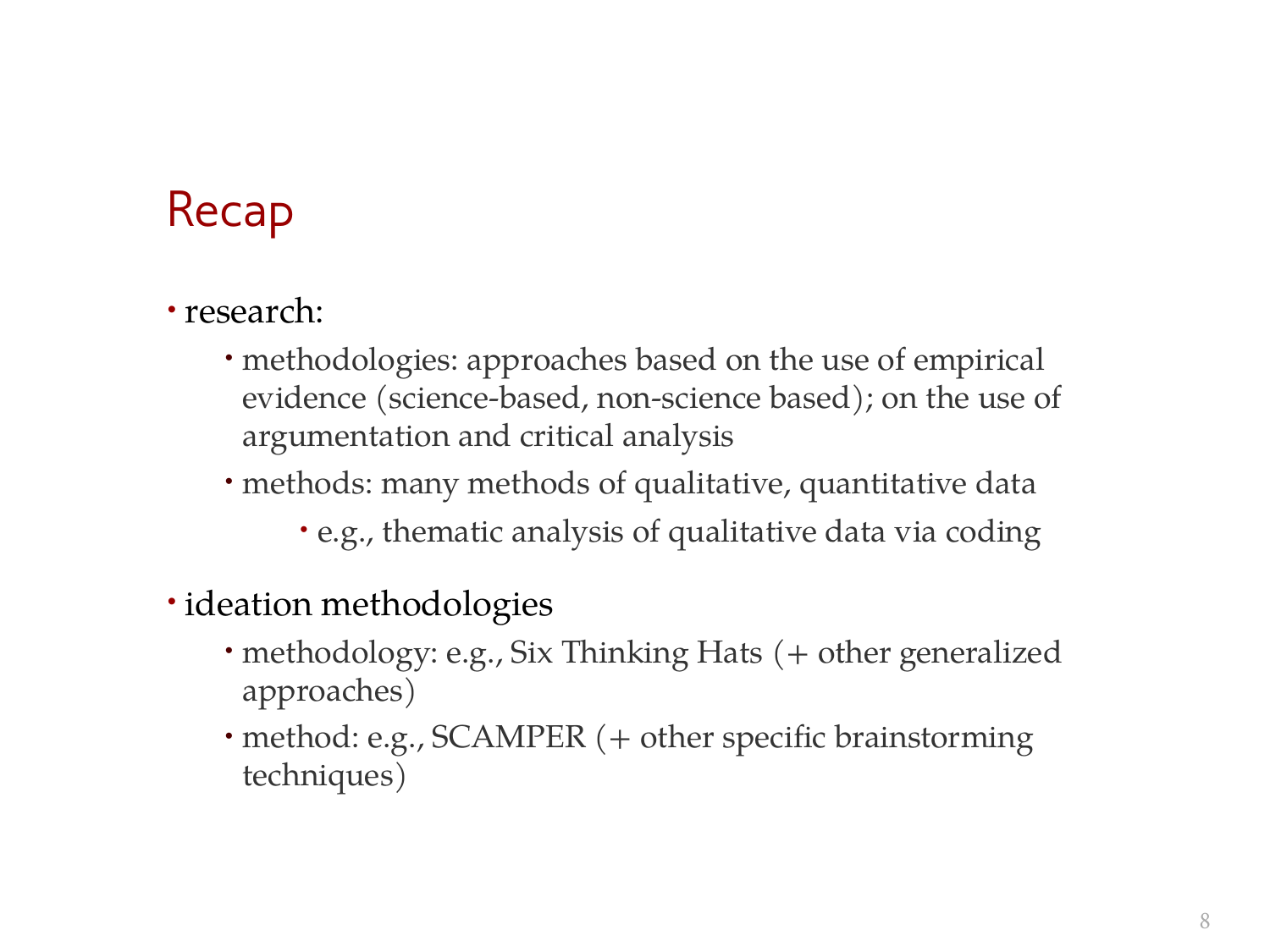

# Recap
research:
methodologies: approaches based on the use of empirical evidence (science-based, non-science based); on the use of argumentation and critical analysis
methods: many methods of qualitative, quantitative data
e.g., thematic analysis of qualitative data via coding
ideation methodologies
methodology: e.g., Six Thinking Hats (+ other generalized approaches)
method: e.g., SCAMPER (+ other specific brainstorming techniques)
8